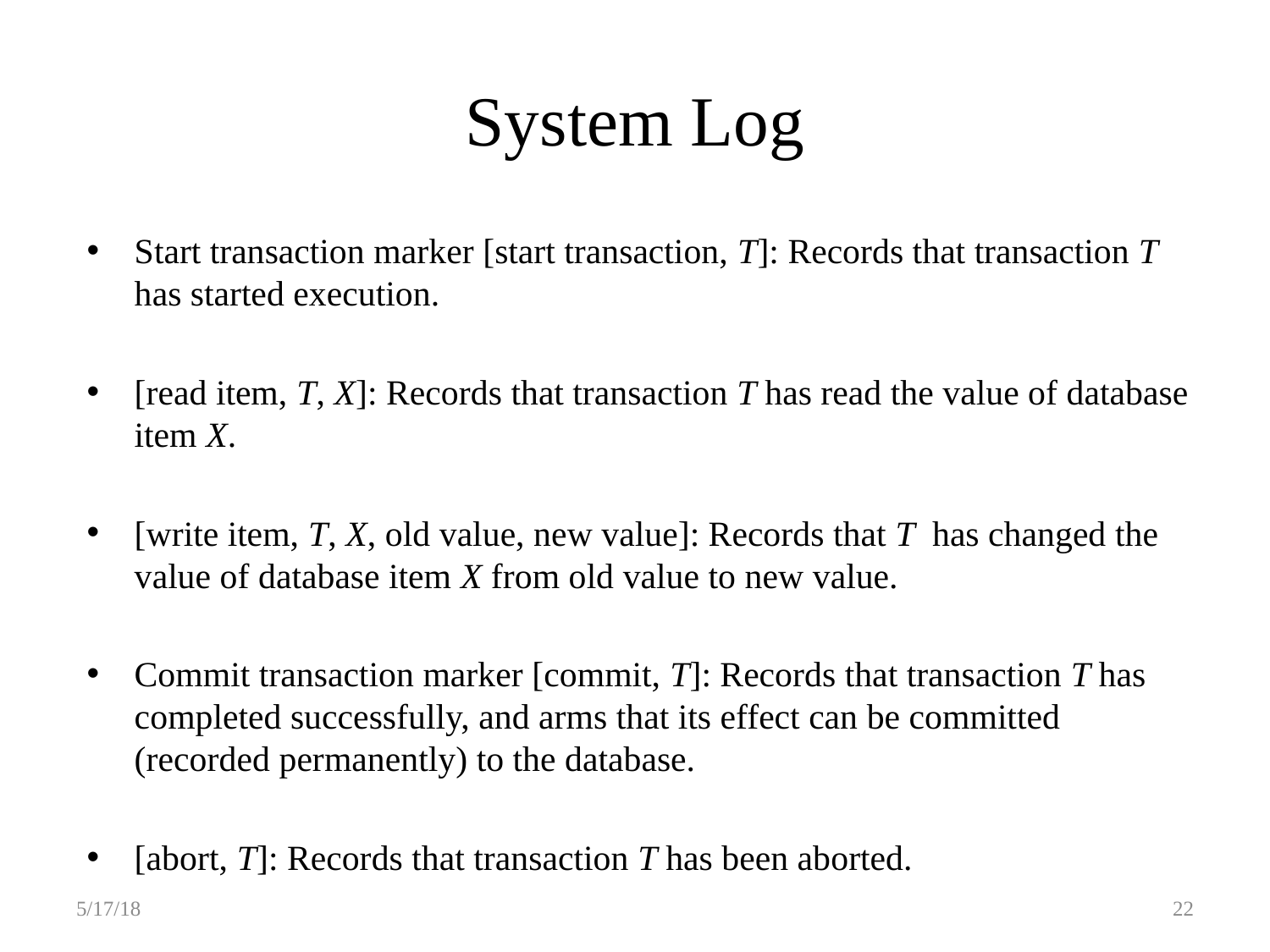

# System Log
Start transaction marker [start transaction, T]: Records that transaction T has started execution.

[read item, T, X]: Records that transaction T has read the value of database item X.

[write item, T, X, old value, new value]: Records that T  has changed the value of database item X from old value to new value.

Commit transaction marker [commit, T]: Records that transaction T has completed successfully, and arms that its effect can be committed (recorded permanently) to the database.

[abort, T]: Records that transaction T has been aborted.
5/17/18
22